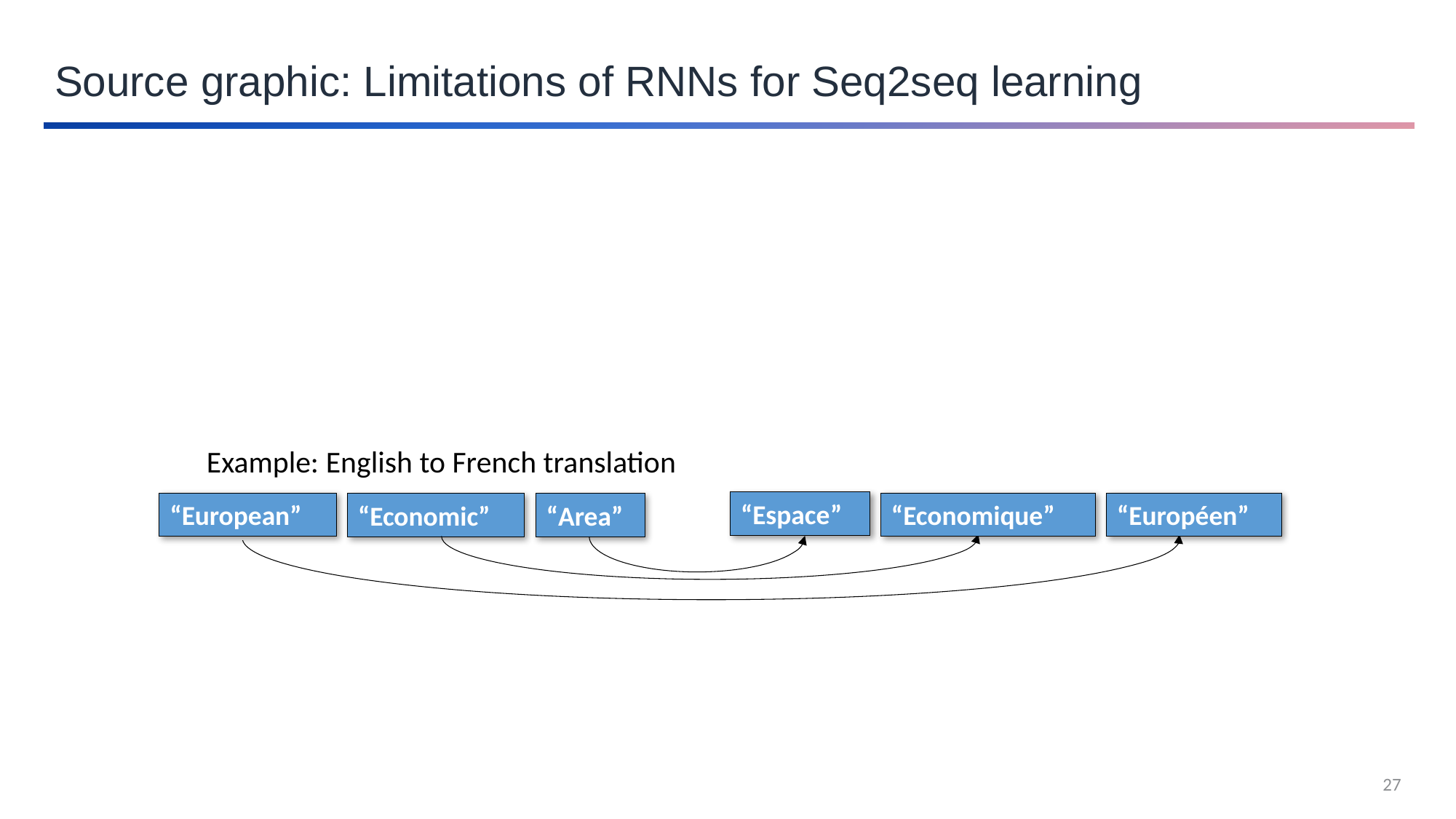

Source graphic: Limitations of RNNs for Seq2seq learning

Example: English to French translation

“Espace”
“European”

“Economique”
“Européen”
“Economic”
“Area”

27